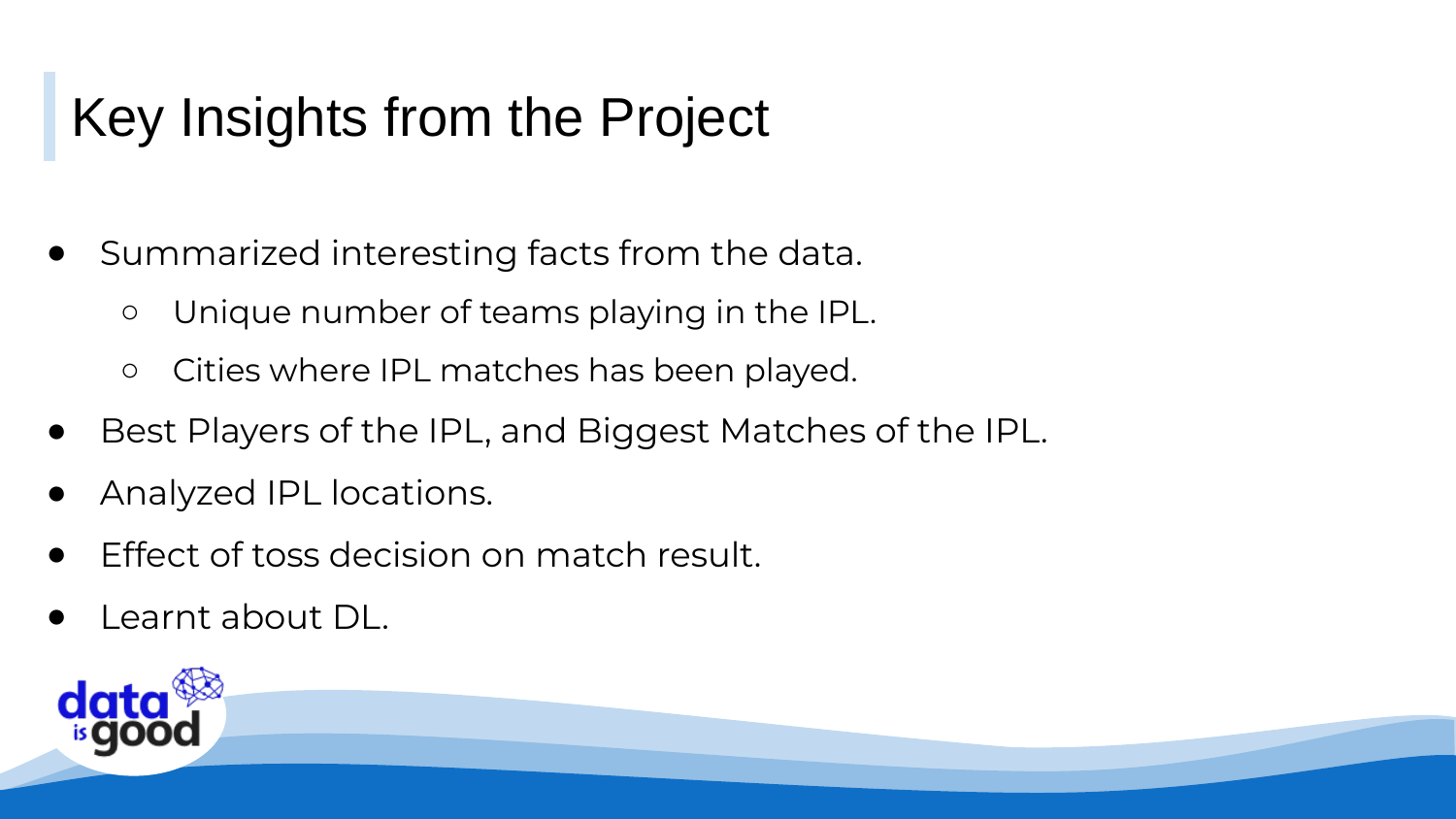

# Key Insights from the Project
Summarized interesting facts from the data.
Unique number of teams playing in the IPL.
Cities where IPL matches has been played.
Best Players of the IPL, and Biggest Matches of the IPL.
Analyzed IPL locations.
Effect of toss decision on match result.
Learnt about DL.